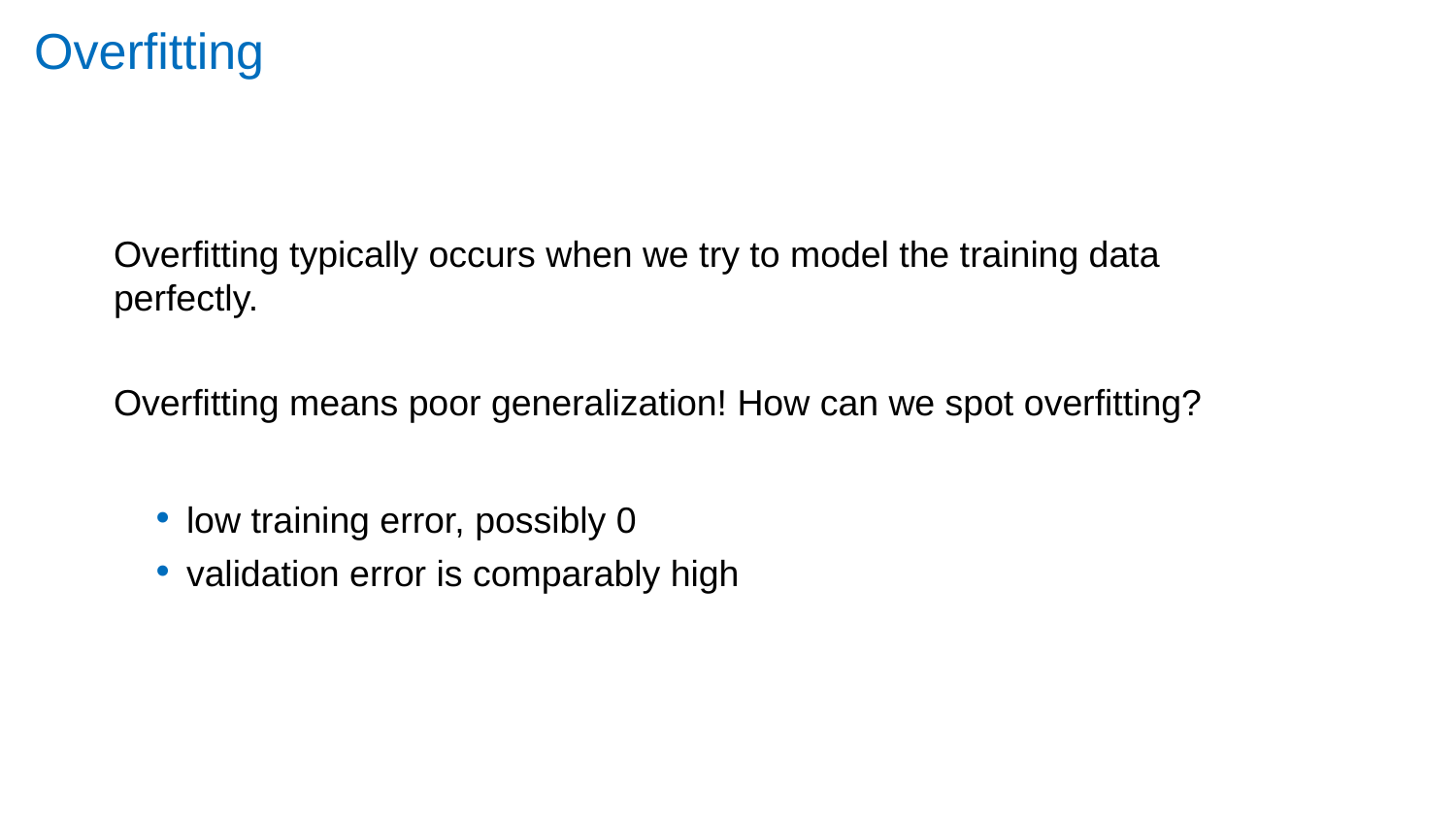

# Overfitting
Overfitting typically occurs when we try to model the training data  perfectly.

Overfitting means poor generalization! How can we spot overfitting?

low training error, possibly 0
validation error is comparably high